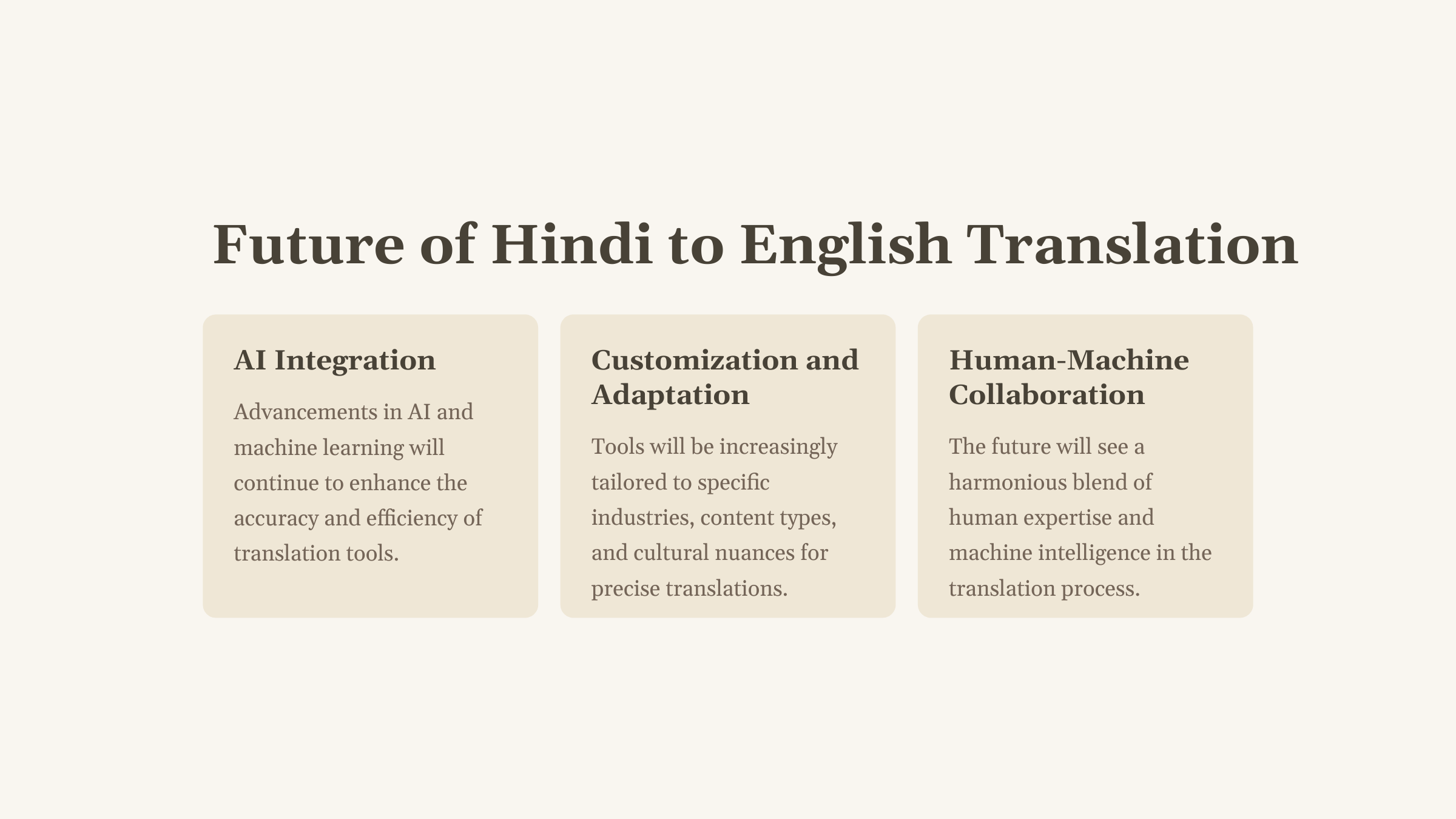

Future of Hindi to English Translation

AI Integration
Customization and Adaptation
Human-Machine Collaboration
Advancements in AI and machine learning will continue to enhance the accuracy and efficiency of translation tools.
Tools will be increasingly tailored to specific industries, content types, and cultural nuances for precise translations.
The future will see a harmonious blend of human expertise and machine intelligence in the translation process.